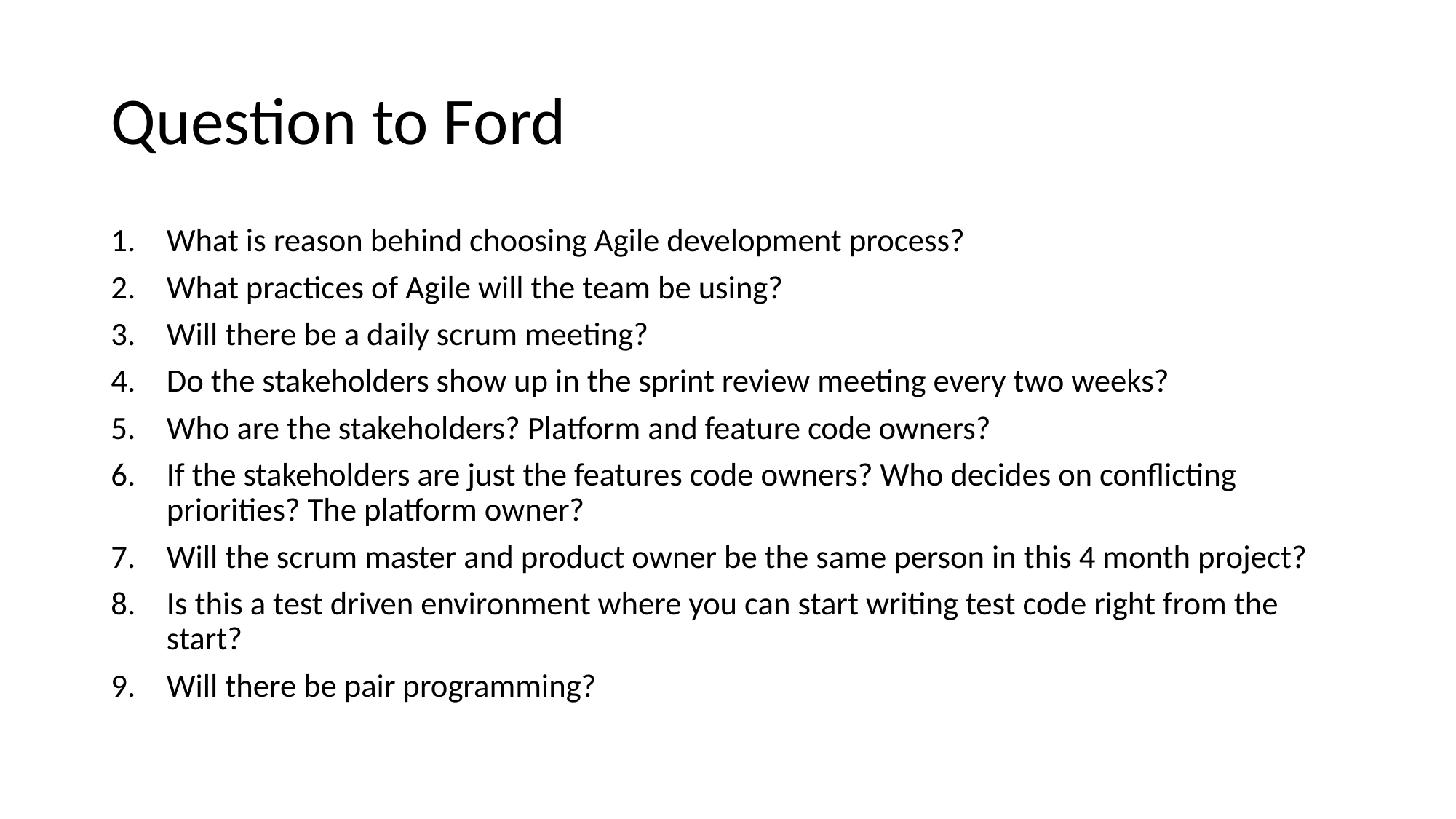

# Question to Ford
What is reason behind choosing Agile development process?
What practices of Agile will the team be using?
Will there be a daily scrum meeting?
Do the stakeholders show up in the sprint review meeting every two weeks?
Who are the stakeholders? Platform and feature code owners?
If the stakeholders are just the features code owners? Who decides on conflicting priorities? The platform owner?
Will the scrum master and product owner be the same person in this 4 month project?
Is this a test driven environment where you can start writing test code right from the start?
Will there be pair programming?